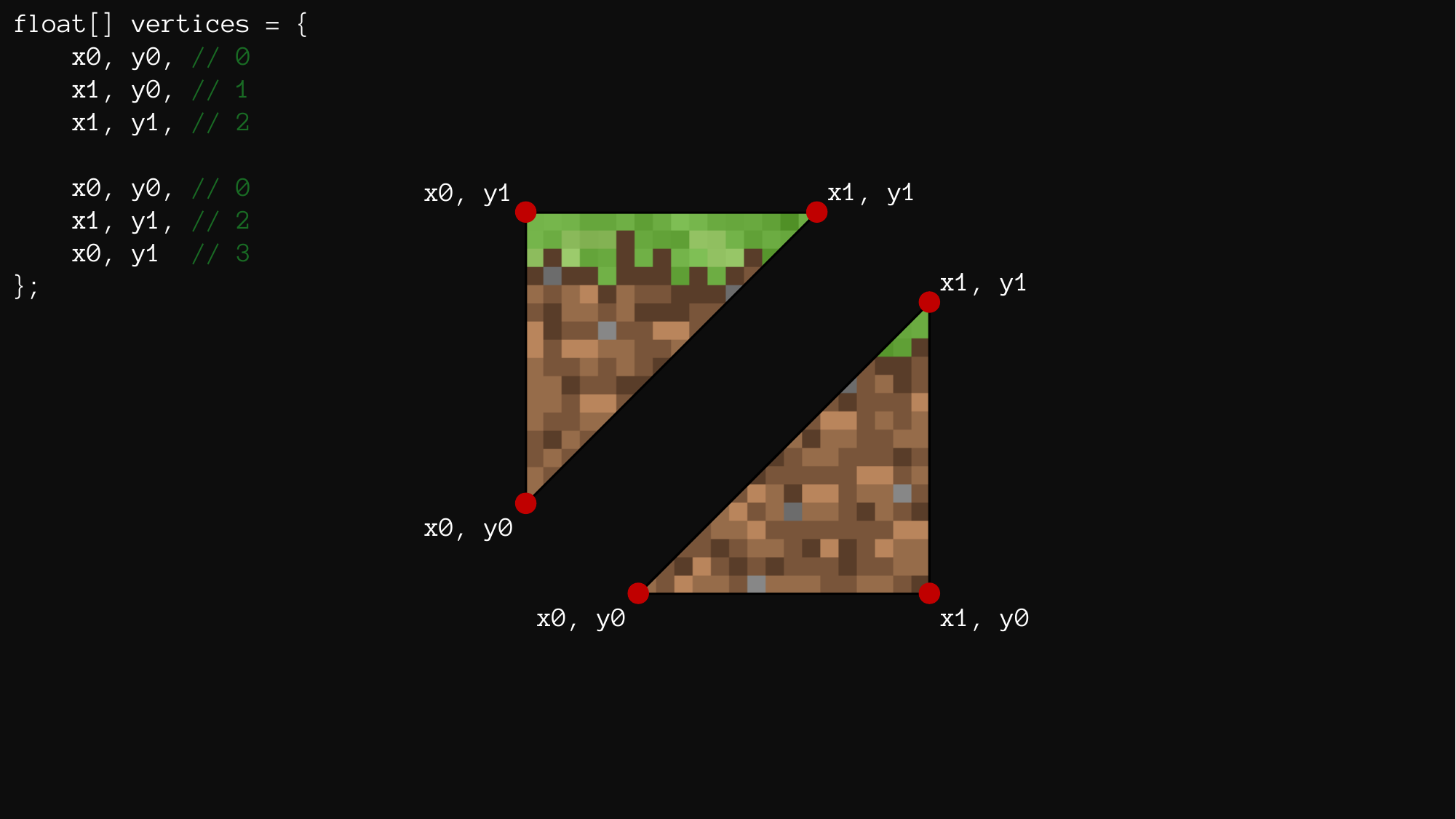

float[] vertices = {
    x0, y0, // 0
    x1, y0, // 1
    x1, y1, // 2

    x0, y0, // 0
    x1, y1, // 2
    x0, y1  // 3
};
x1, y1
x0, y1

x1, y1

x0, y0

x0, y0
x1, y0